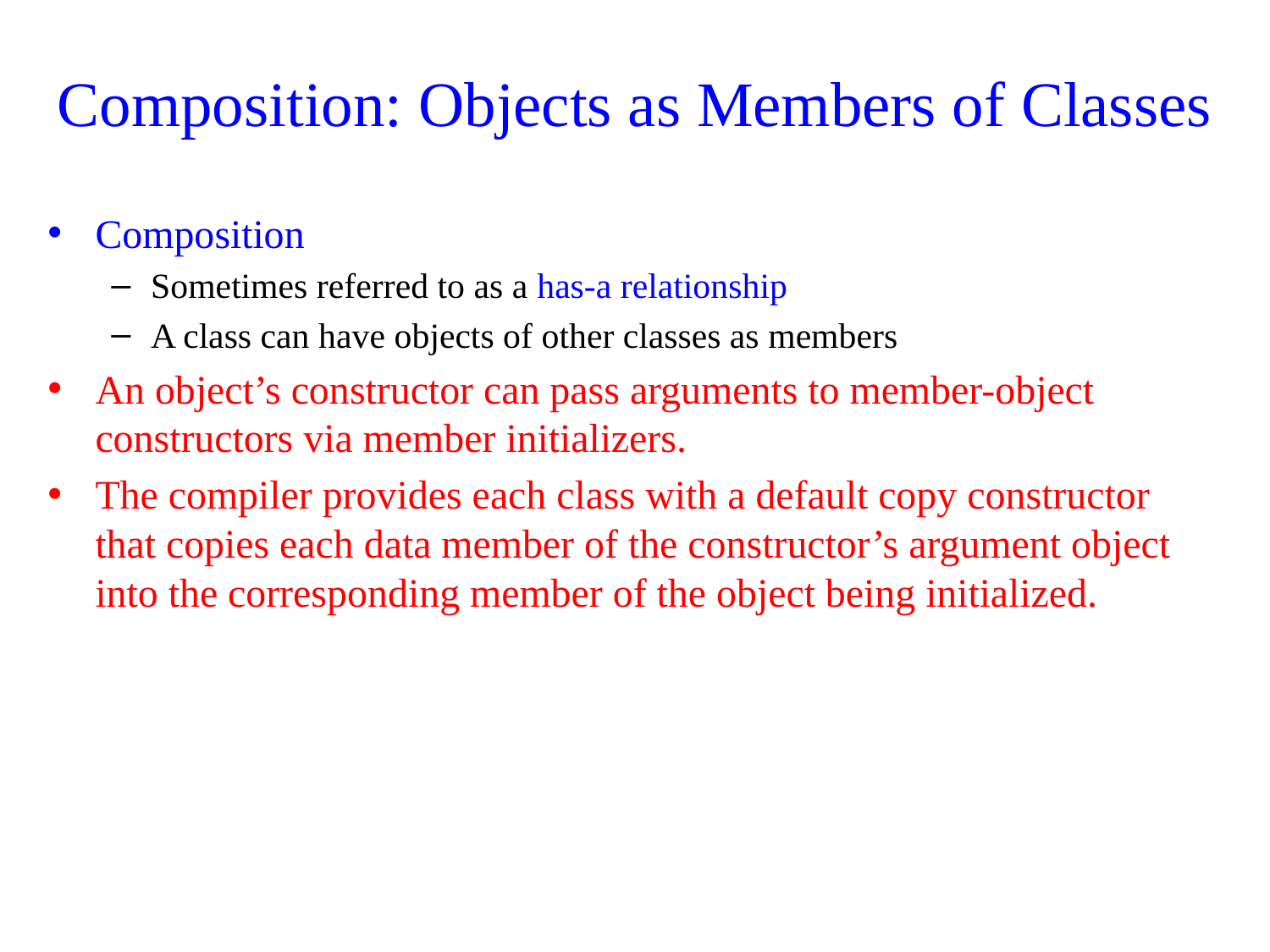

# Composition: Objects as Members of Classes
Composition
Sometimes referred to as a has-a relationship
A class can have objects of other classes as members
An object’s constructor can pass arguments to member-object constructors via member initializers.
The compiler provides each class with a default copy constructor that copies each data member of the constructor’s argument object into the corresponding member of the object being initialized.